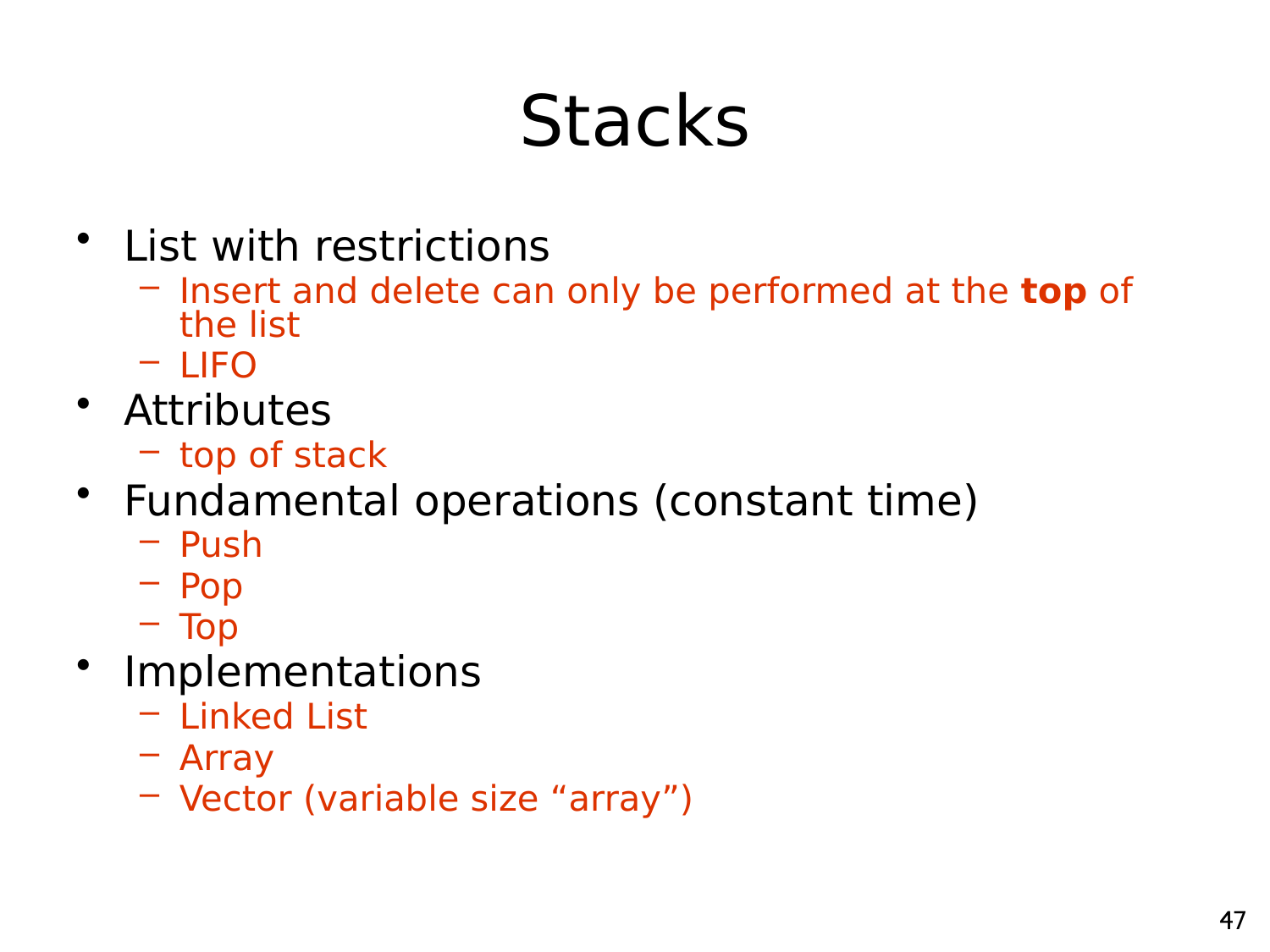

# Stacks
List with restrictions
Insert and delete can only be performed at the top of the list
LIFO
Attributes
top of stack
Fundamental operations (constant time)
Push
Pop
Top
Implementations
Linked List
Array
Vector (variable size “array”)